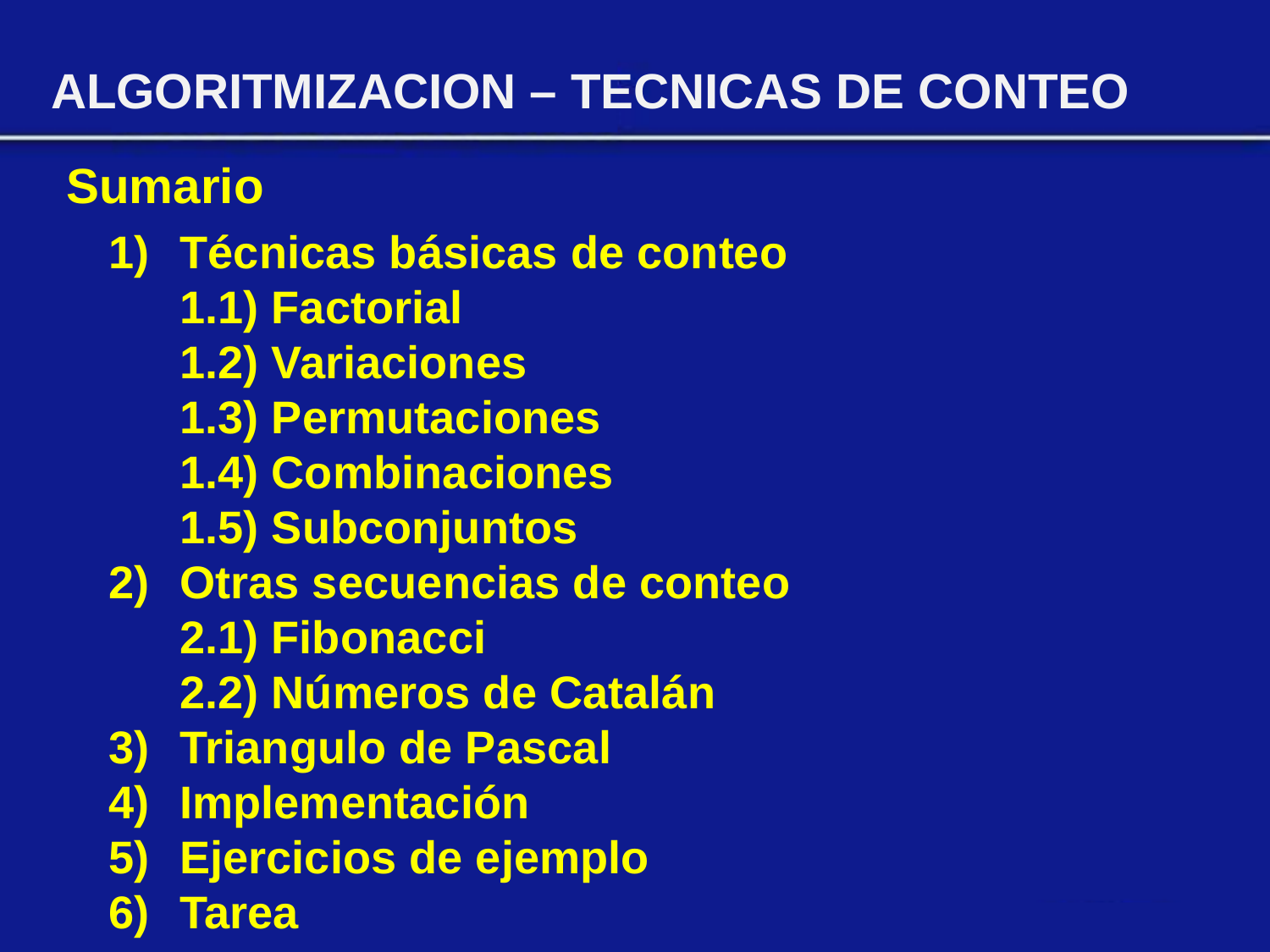

ALGORITMIZACION – TECNICAS DE CONTEO
Sumario
Técnicas básicas de conteo
	1.1) Factorial
	1.2) Variaciones
	1.3) Permutaciones
	1.4) Combinaciones
	1.5) Subconjuntos
Otras secuencias de conteo
	2.1) Fibonacci
	2.2) Números de Catalán
Triangulo de Pascal
Implementación
Ejercicios de ejemplo
Tarea